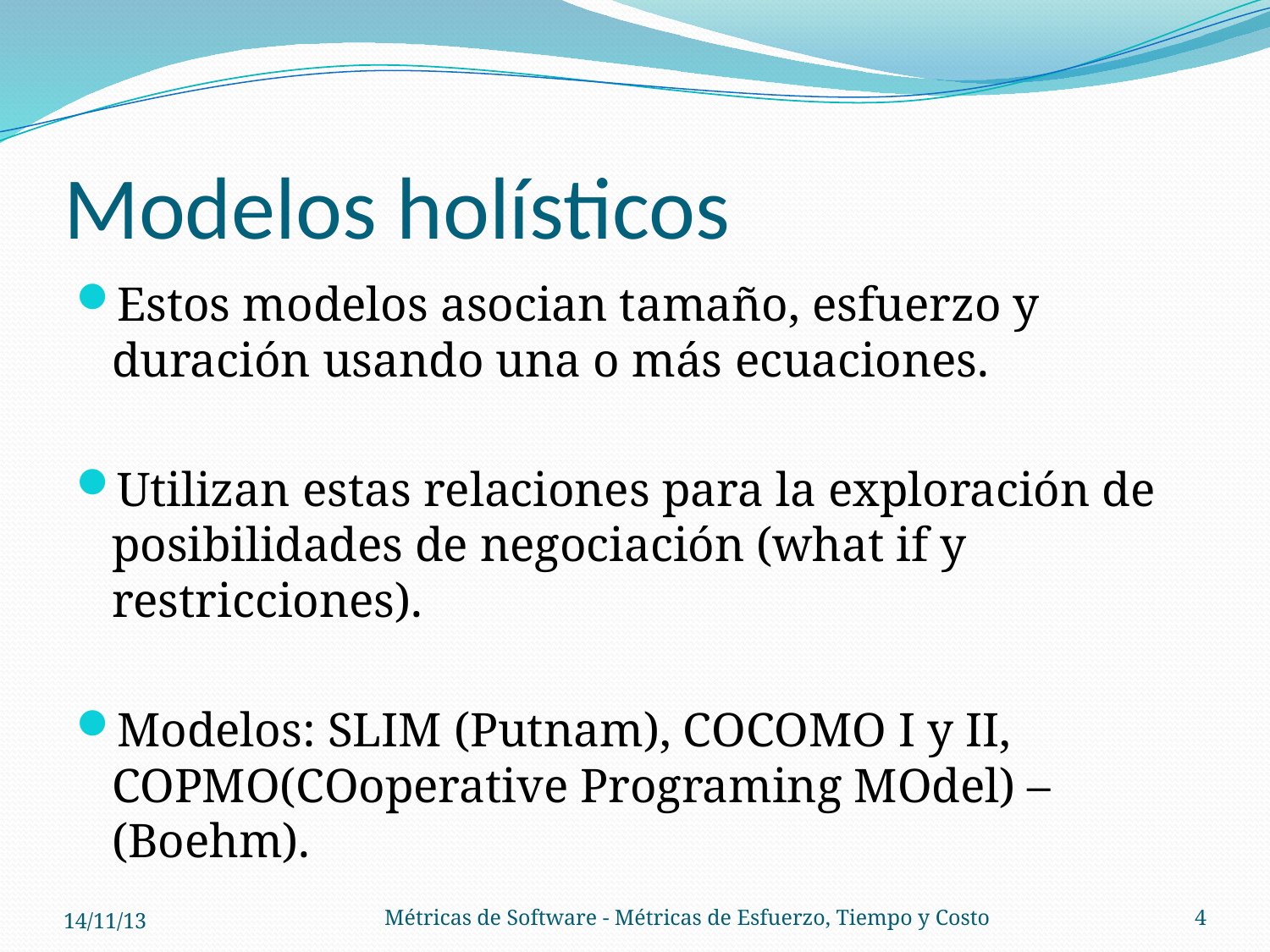

# Modelos holísticos
Estos modelos asocian tamaño, esfuerzo y duración usando una o más ecuaciones.

Utilizan estas relaciones para la exploración de posibilidades de negociación (what if y restricciones).

Modelos: SLIM (Putnam), COCOMO I y II, COPMO(COoperative Programing MOdel) – (Boehm).

14/11/13
Métricas de Software - Métricas de Esfuerzo, Tiempo y Costo
4